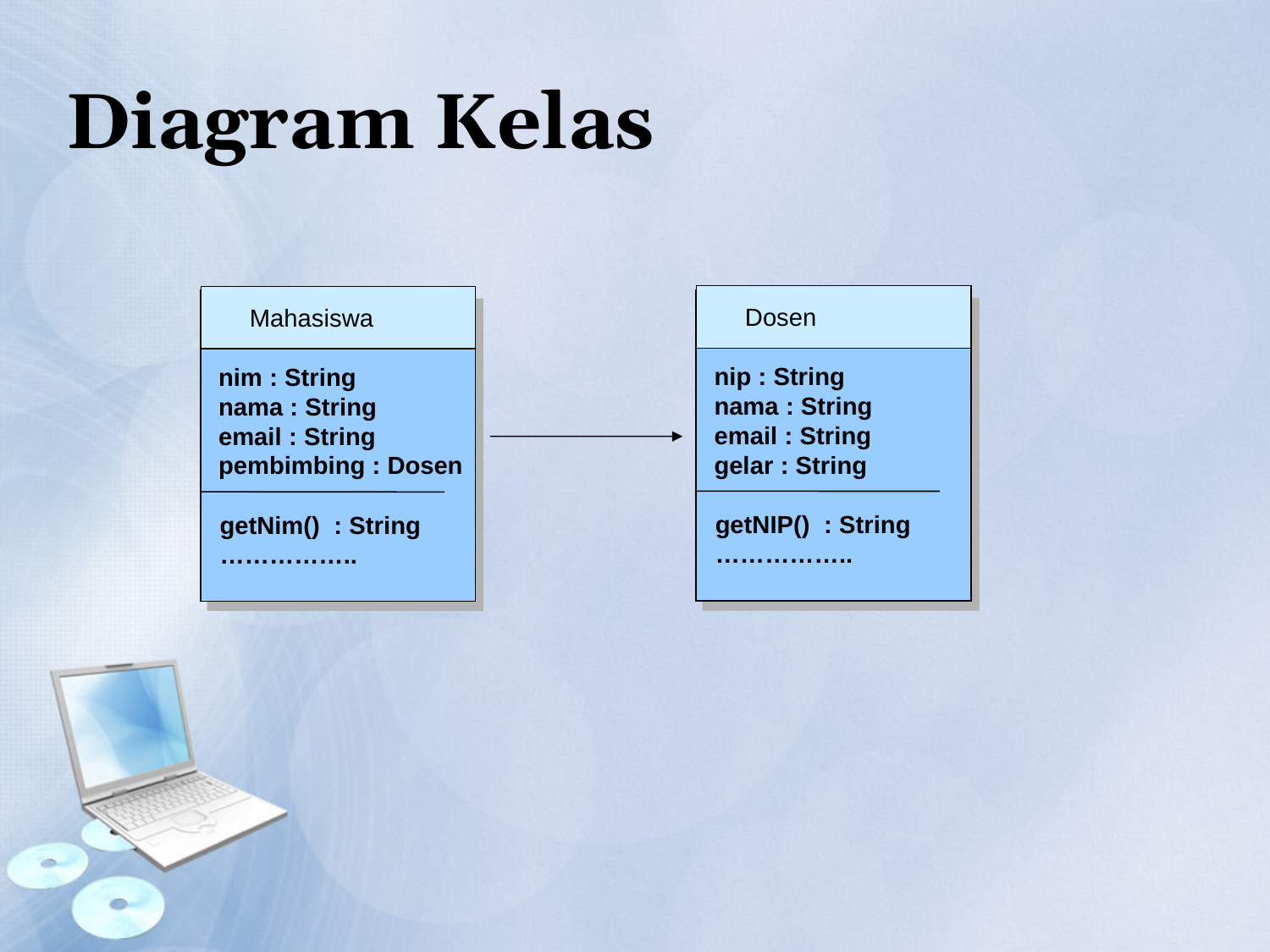

# Diagram Kelas

Dosen
Mahasiswa
nip : String
nama : String
email : String
gelar : String
nim : String
nama : String
email : String
pembimbing : Dosen

getNIP()  : String
……………..
getNim()  : String
……………..